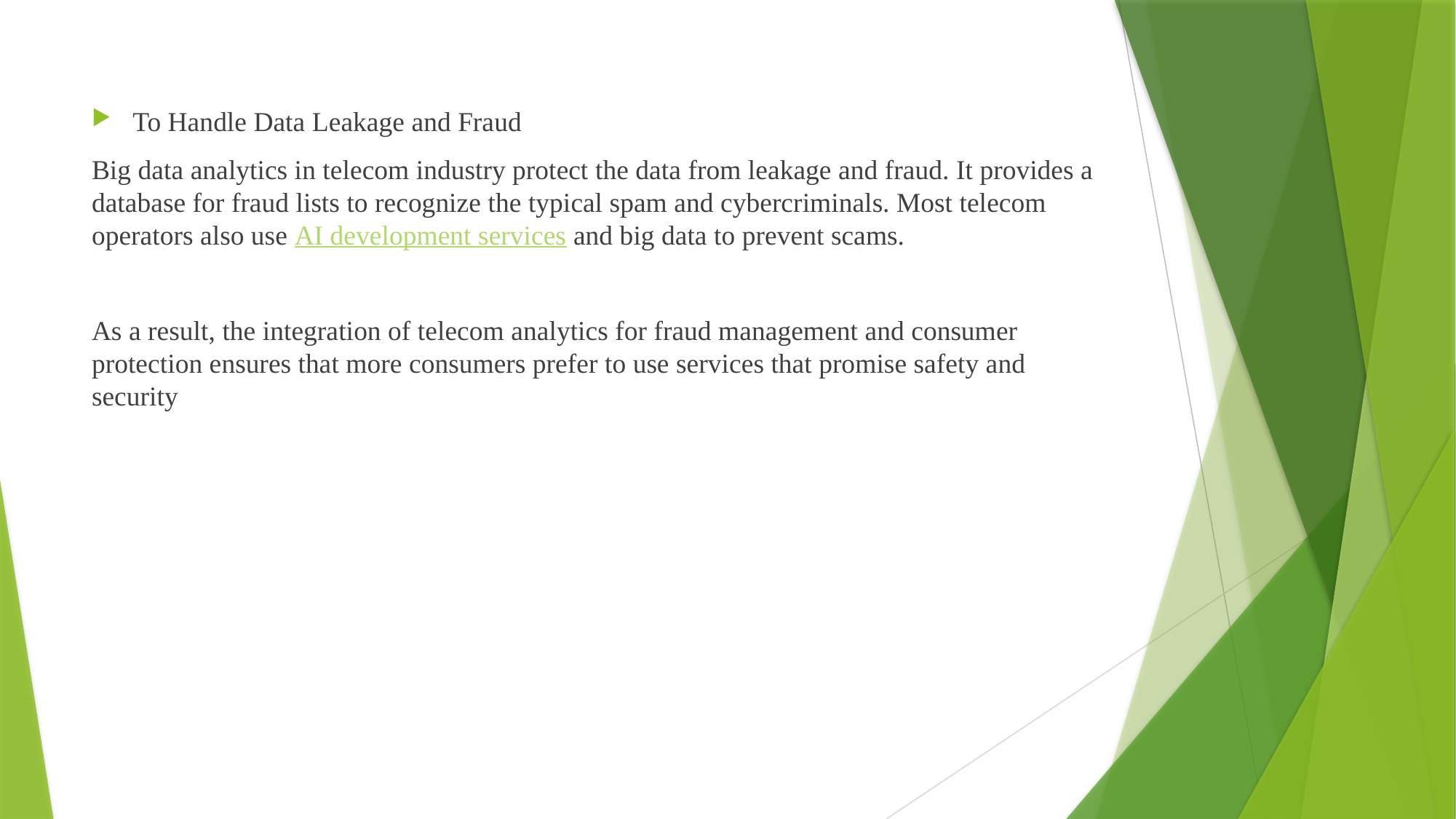

To Handle Data Leakage and Fraud
Big data analytics in telecom industry protect the data from leakage and fraud. It provides a database for fraud lists to recognize the typical spam and cybercriminals. Most telecom operators also use AI development services and big data to prevent scams.

As a result, the integration of telecom analytics for fraud management and consumer protection ensures that more consumers prefer to use services that promise safety and security